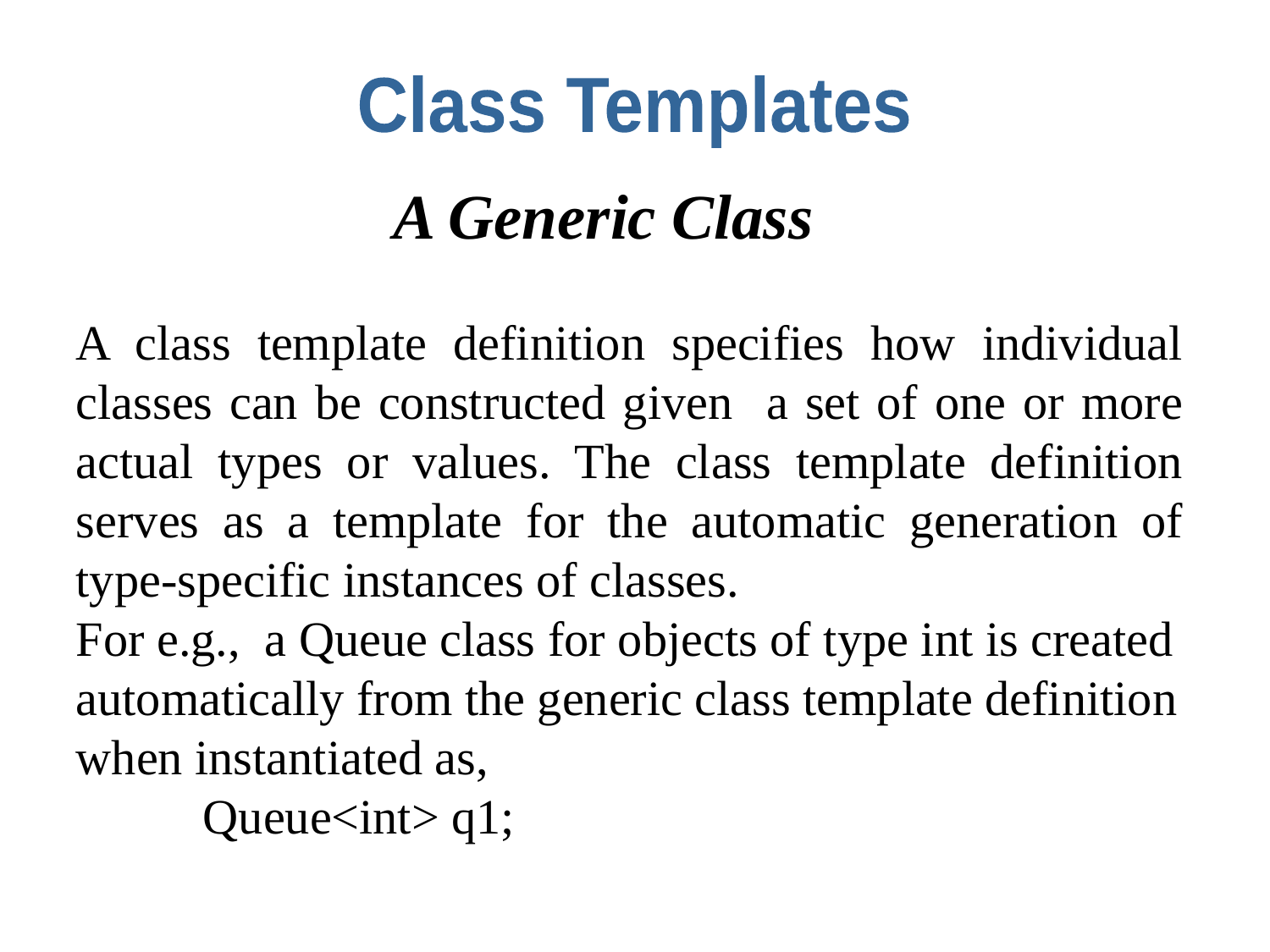

Class Templates
		    A Generic Class

A class template definition specifies how individual classes can be constructed given  a set of one or more actual types or values. The class template definition serves as a template for the automatic generation of type-specific instances of classes.
For e.g.,  a Queue class for objects of type int is created
automatically from the generic class template definition
when instantiated as,
	Queue<int> q1;